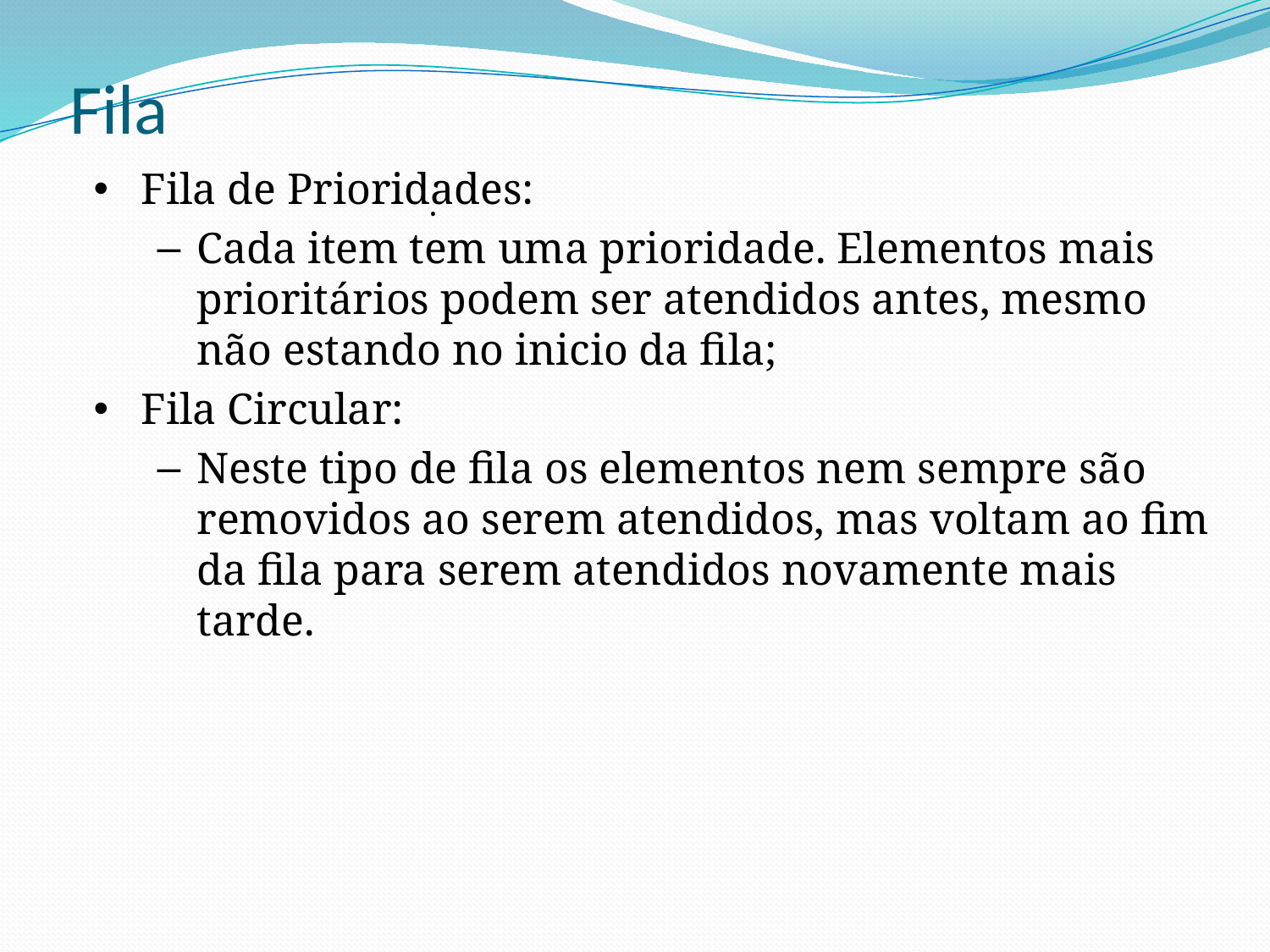

# Fila
Fila de Prioridades:
Cada item tem uma prioridade. Elementos mais prioritários podem ser atendidos antes, mesmo não estando no inicio da fila;
Fila Circular:
Neste tipo de fila os elementos nem sempre são removidos ao serem atendidos, mas voltam ao fim da fila para serem atendidos novamente mais tarde.
.